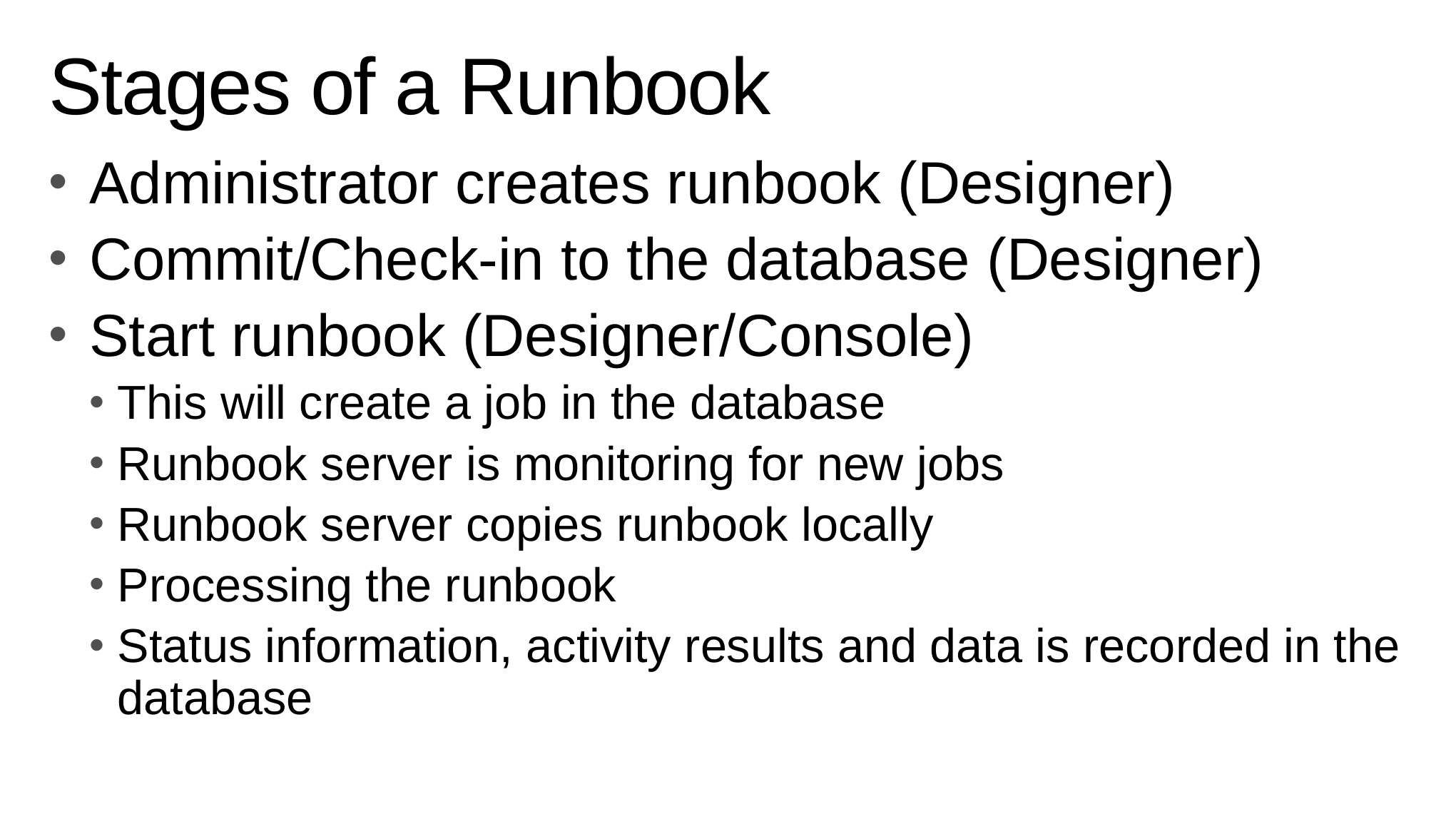

# Stages of a Runbook
Administrator creates runbook (Designer)
Commit/Check-in to the database (Designer)
Start runbook (Designer/Console)
This will create a job in the database
Runbook server is monitoring for new jobs
Runbook server copies runbook locally
Processing the runbook
Status information, activity results and data is recorded in the database